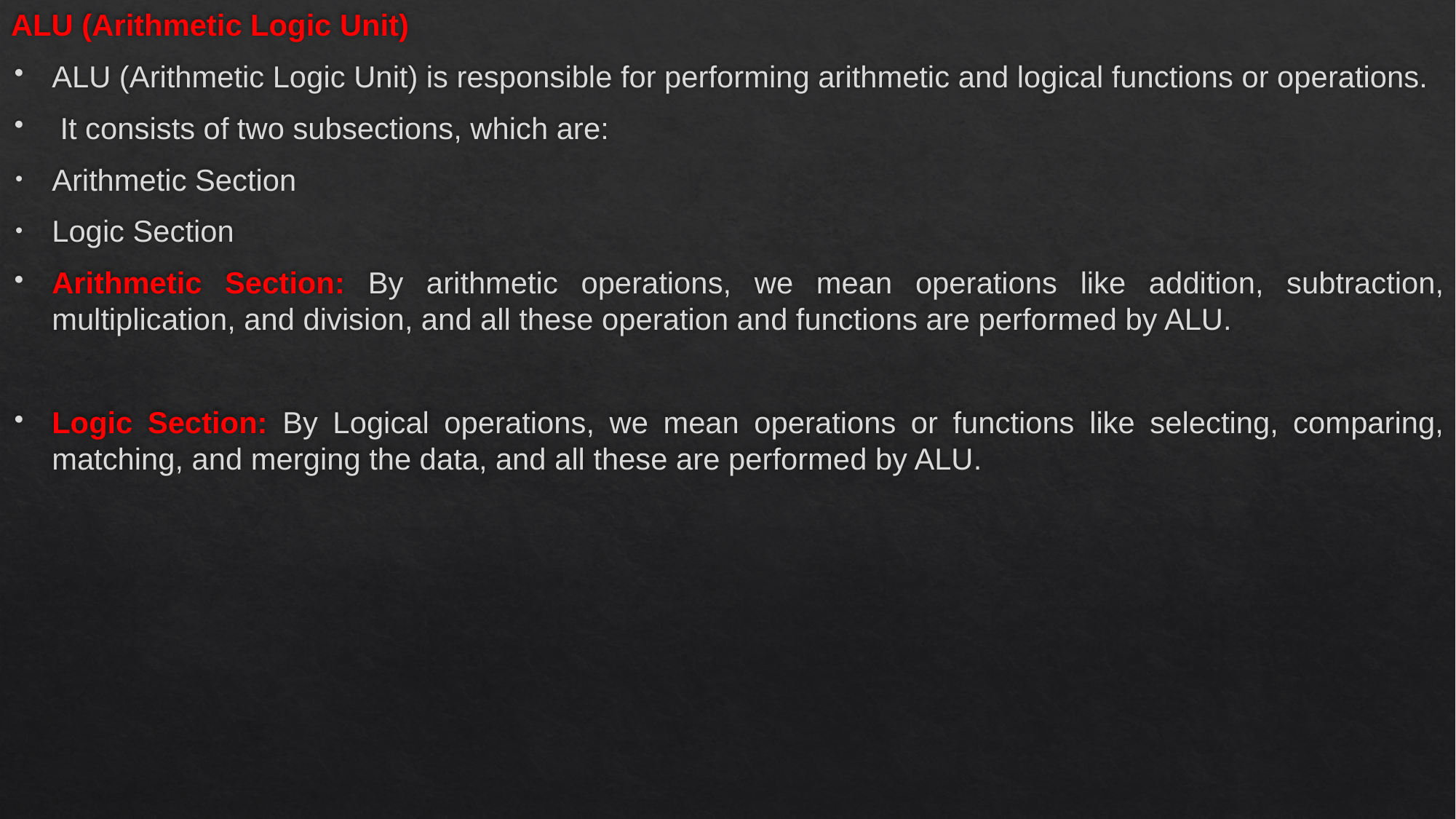

ALU (Arithmetic Logic Unit)
ALU (Arithmetic Logic Unit) is responsible for performing arithmetic and logical functions or operations.
 It consists of two subsections, which are:
Arithmetic Section
Logic Section
Arithmetic Section: By arithmetic operations, we mean operations like addition, subtraction, multiplication, and division, and all these operation and functions are performed by ALU.

Logic Section: By Logical operations, we mean operations or functions like selecting, comparing, matching, and merging the data, and all these are performed by ALU.